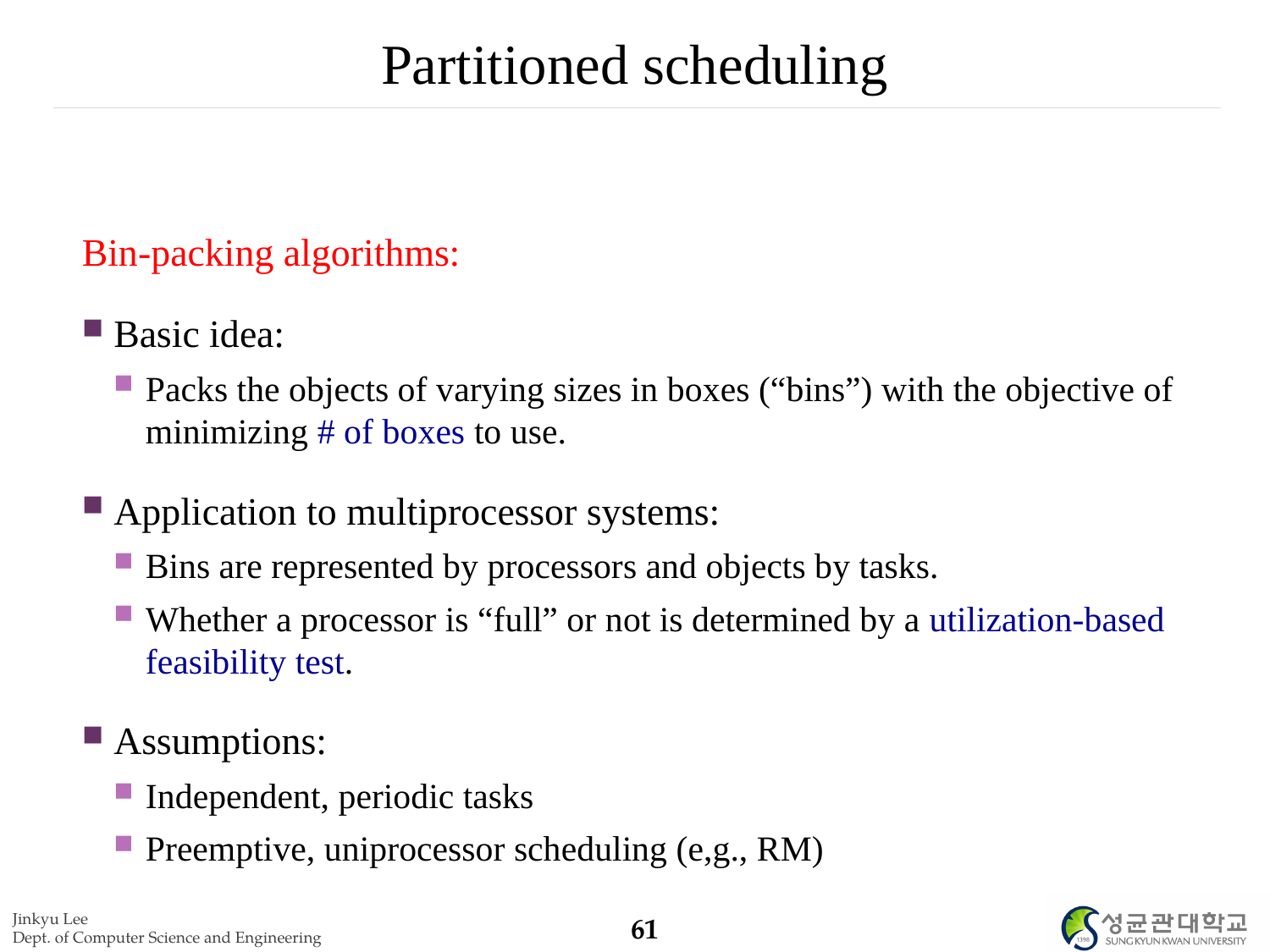

# Partitioned scheduling
Bin-packing algorithms:
Basic idea:
Packs the objects of varying sizes in boxes (“bins”) with the objective of minimizing # of boxes to use.
Application to multiprocessor systems:
Bins are represented by processors and objects by tasks.
Whether a processor is “full” or not is determined by a utilization-based feasibility test.
Assumptions:
Independent, periodic tasks
Preemptive, uniprocessor scheduling (e,g., RM)